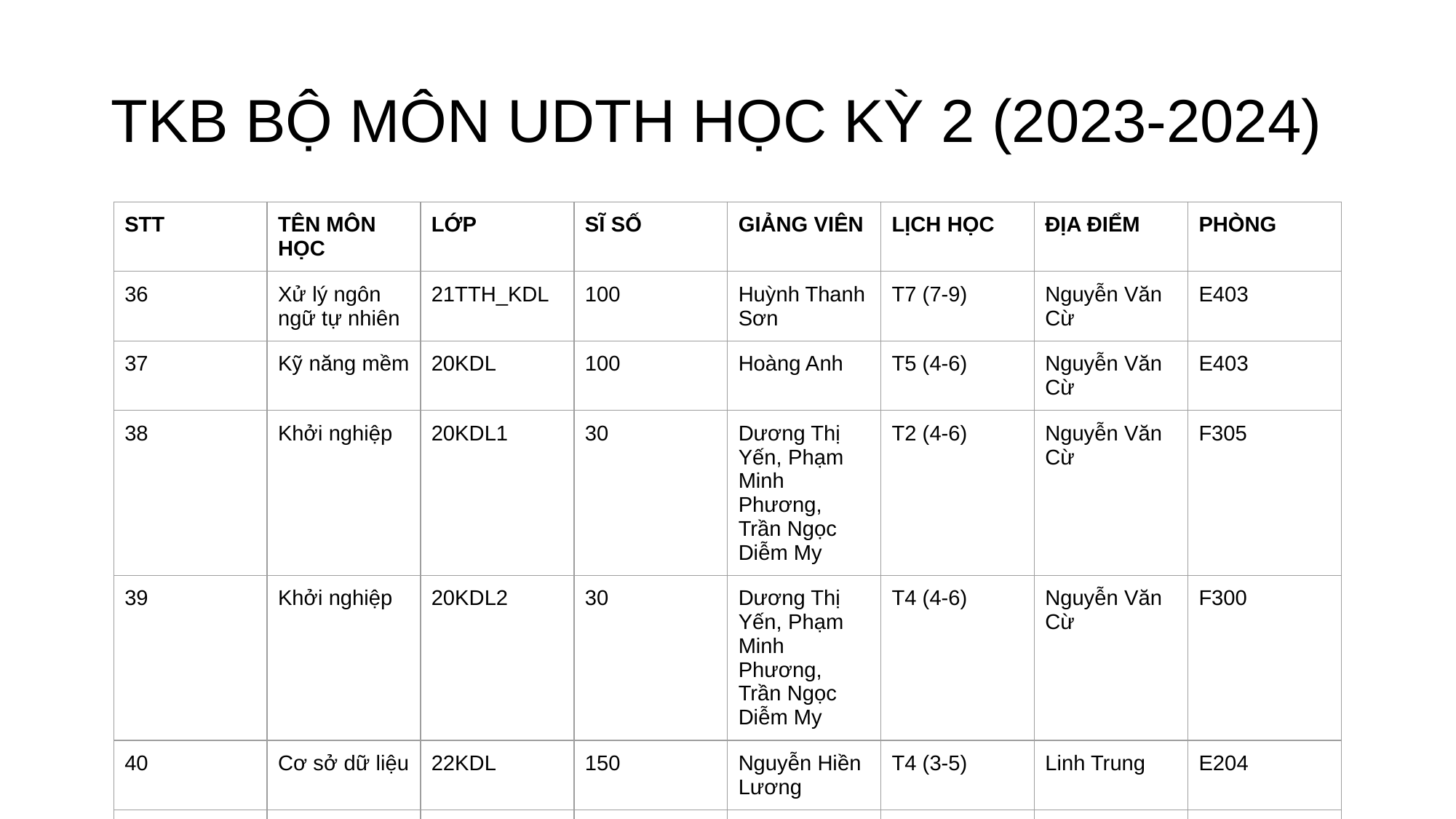

# TKB BỘ MÔN UDTH HỌC KỲ 2 (2023-2024)
| STT | TÊN MÔN HỌC | LỚP | SĨ SỐ | GIẢNG VIÊN | LỊCH HỌC | ĐỊA ĐIỂM | PHÒNG |
| --- | --- | --- | --- | --- | --- | --- | --- |
| 36 | Xử lý ngôn ngữ tự nhiên | 21TTH\_KDL | 100 | Huỳnh Thanh Sơn | T7 (7-9) | Nguyễn Văn Cừ | E403 |
| 37 | Kỹ năng mềm | 20KDL | 100 | Hoàng Anh | T5 (4-6) | Nguyễn Văn Cừ | E403 |
| 38 | Khởi nghiệp | 20KDL1 | 30 | Dương Thị Yến, Phạm Minh Phương, Trần Ngọc Diễm My | T2 (4-6) | Nguyễn Văn Cừ | F305 |
| 39 | Khởi nghiệp | 20KDL2 | 30 | Dương Thị Yến, Phạm Minh Phương, Trần Ngọc Diễm My | T4 (4-6) | Nguyễn Văn Cừ | F300 |
| 40 | Cơ sở dữ liệu | 22KDL | 150 | Nguyễn Hiền Lương | T4 (3-5) | Linh Trung | E204 |
| 41 | Cơ sở dữ liệu (thực hành) | 22KDL | 150 | Nguyễn Hiền Lương | T6 (6-10) | Linh Trung | E105 |
| 42 | Nhập môn Khoa học dữ liệu | 22KDL | 110 | Ngô Minh Mẫn | T7 (6-8) | Linh Trung | EG202 |